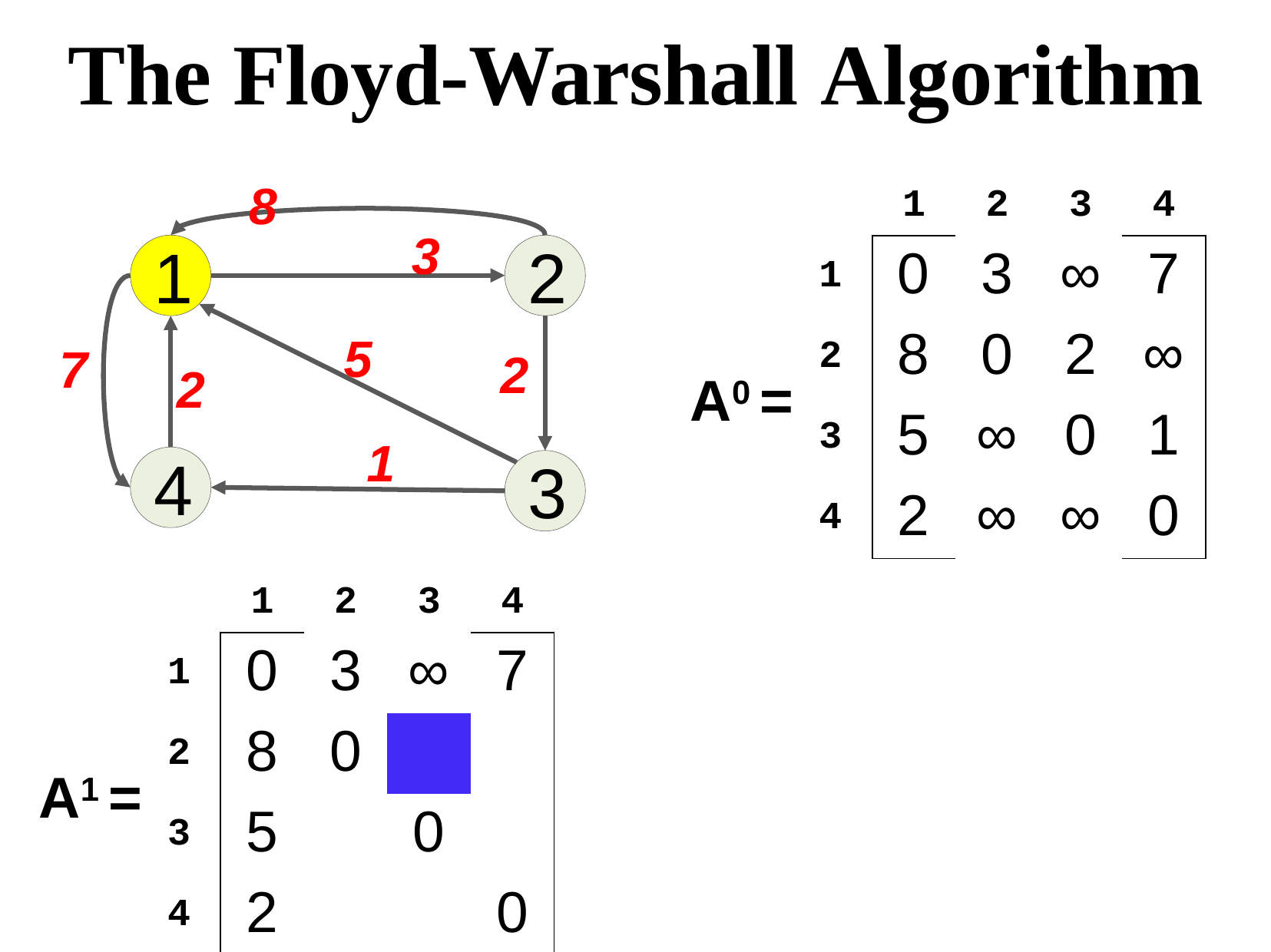

The Floyd-Warshall Algorithm
8
3
1
2
5
7
2
2
1
4
3
|  | 1 | 2 | 3 | 4 |
| --- | --- | --- | --- | --- |
| 1 | 0 | 3 | ∞ | 7 |
| 2 | 8 | 0 | 2 | ∞ |
| 3 | 5 | ∞ | 0 | 1 |
| 4 | 2 | ∞ | ∞ | 0 |
A0 =
|  | 1 | 2 | 3 | 4 |
| --- | --- | --- | --- | --- |
| 1 | 0 | 3 | ∞ | 7 |
| 2 | 8 | 0 |  |  |
| 3 | 5 |  | 0 |  |
| 4 | 2 |  |  | 0 |
A1 =